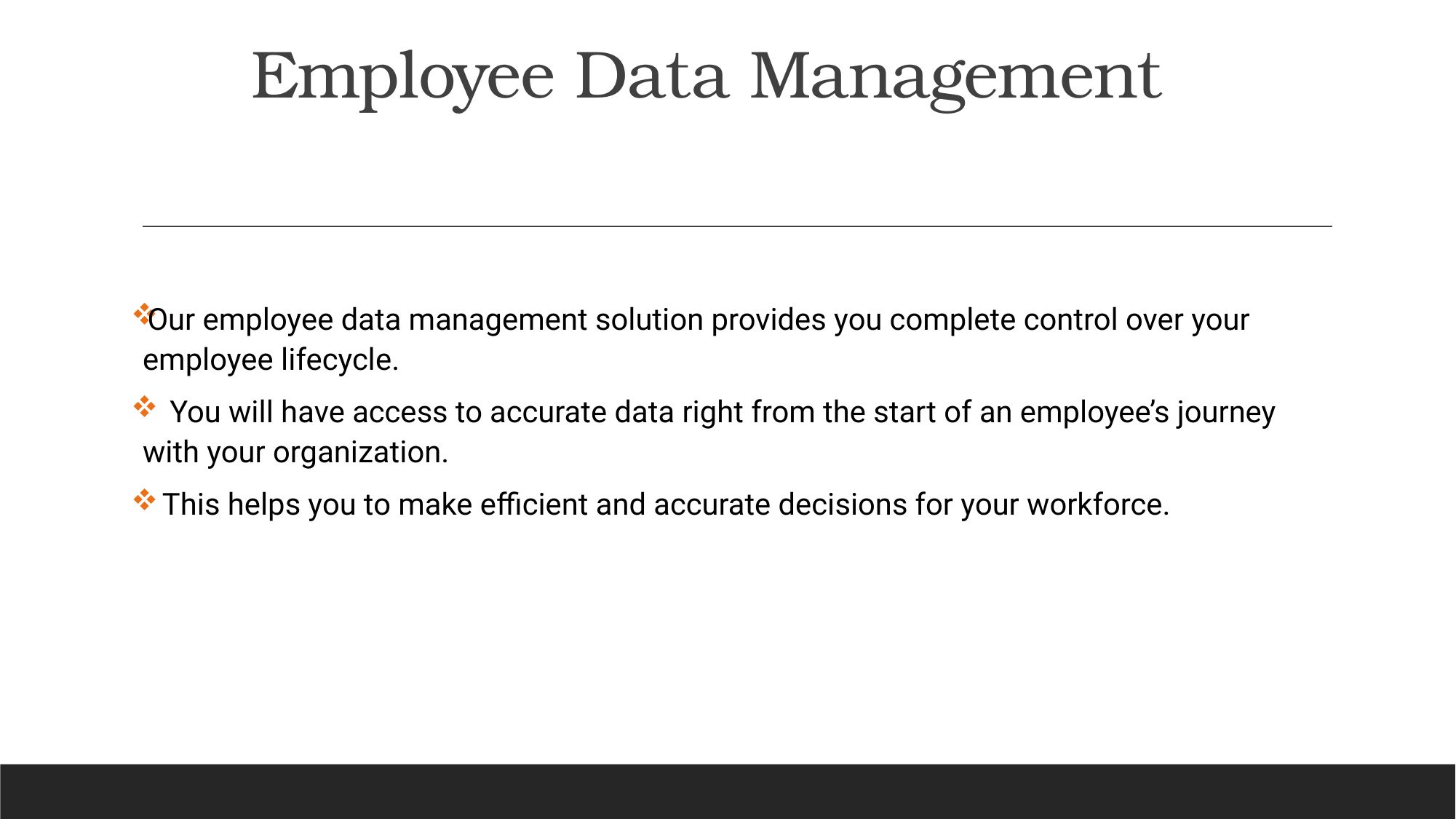

# Employee Data Management

Our employee data management solution provides you complete control over your employee lifecycle.
   You will have access to accurate data right from the start of an employee’s journey with your organization.
  This helps you to make efficient and accurate decisions for your workforce.